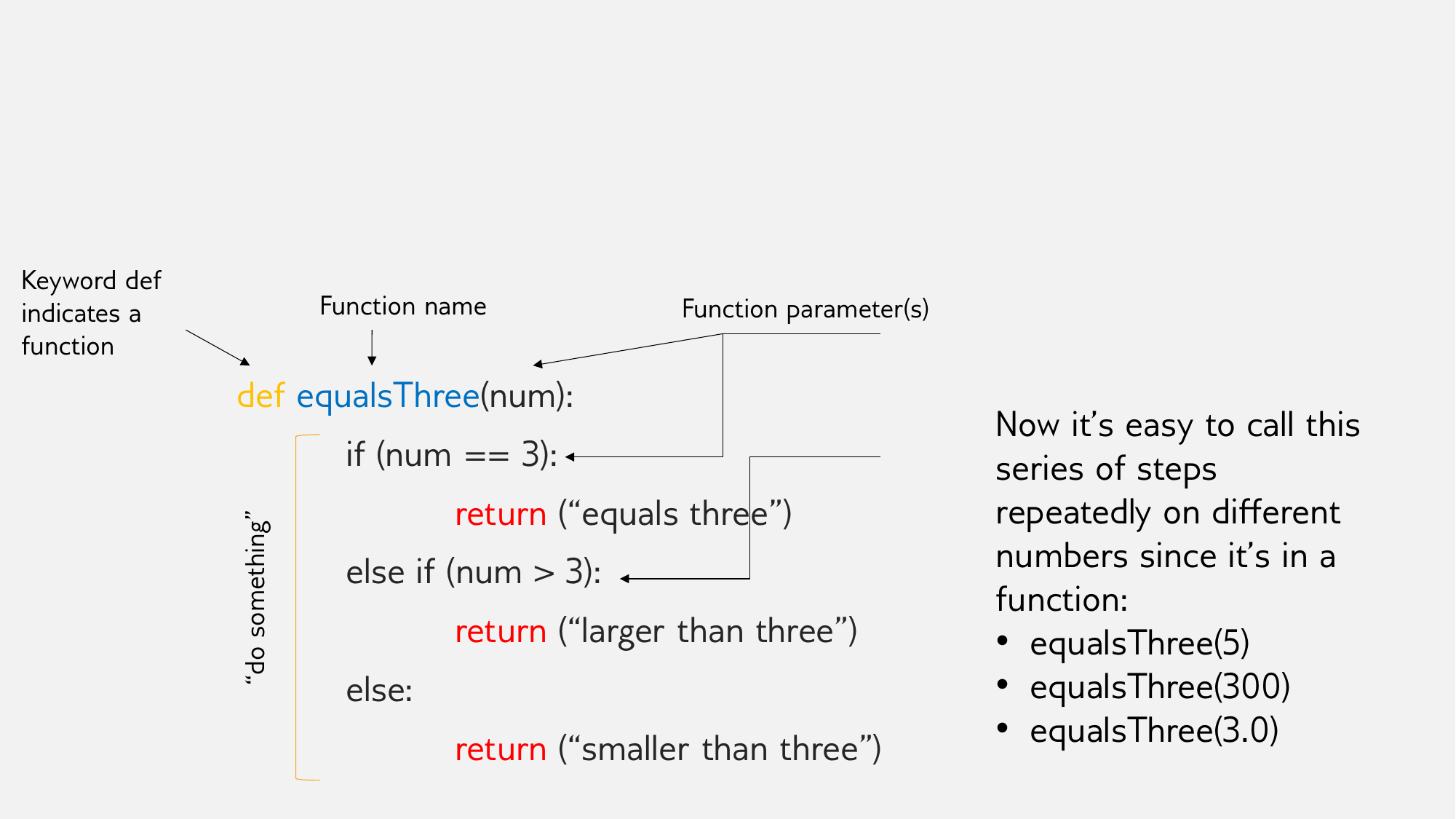

#
Keyword def indicates a function
Function name
Function parameter(s)
def equalsThree(num):
	if (num == 3):
		return (“equals three”)
	else if (num > 3):
		return (“larger than three”)
	else:
		return (“smaller than three”)

Now it’s easy to call this series of steps repeatedly on different numbers since it’s in a function:
equalsThree(5)
equalsThree(300)
equalsThree(3.0)

“do something”